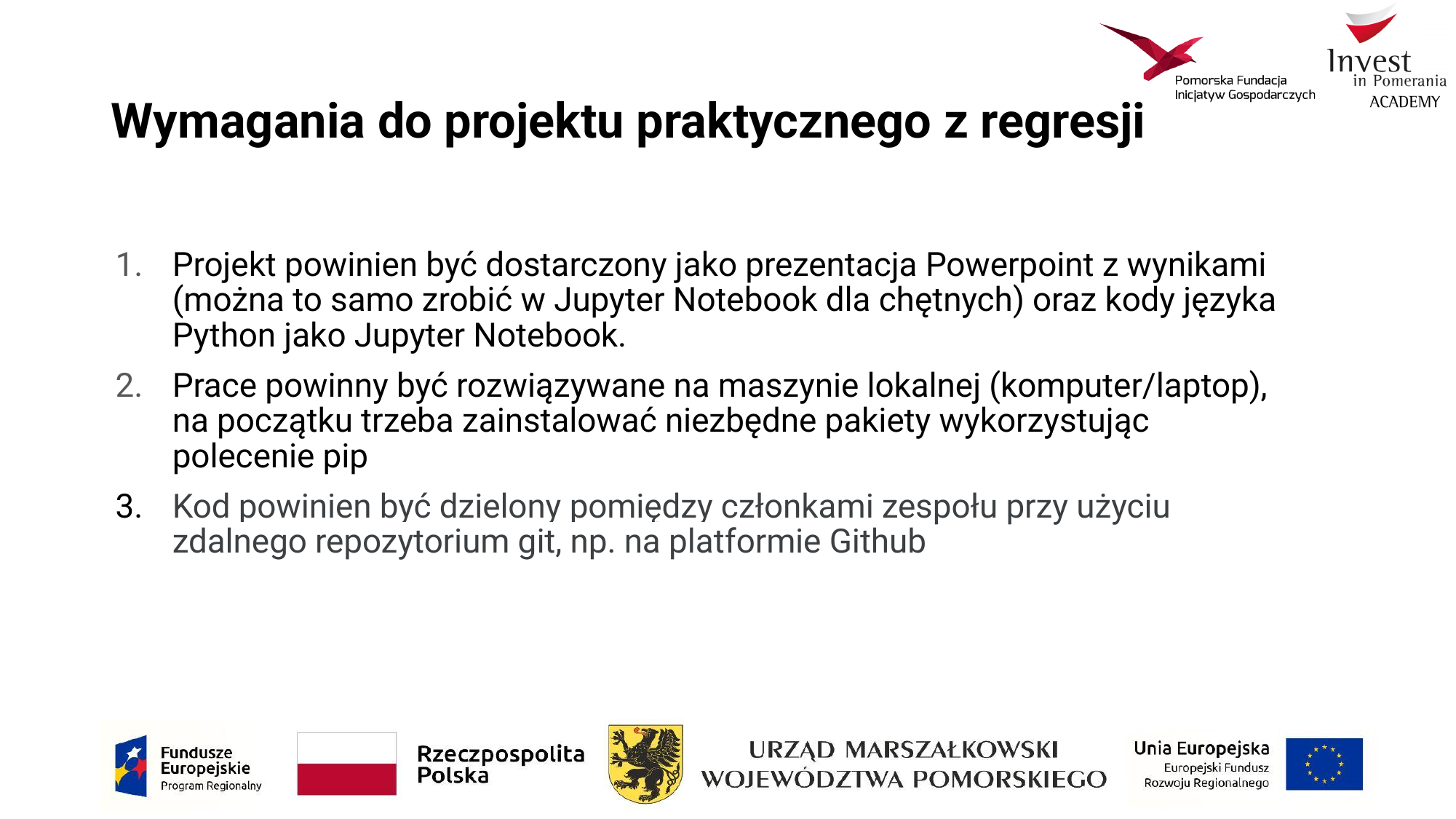

# Wymagania do projektu praktycznego z regresji
Projekt powinien być dostarczony jako prezentacja Powerpoint z wynikami (można to samo zrobić w Jupyter Notebook dla chętnych) oraz kody języka Python jako Jupyter Notebook.
Prace powinny być rozwiązywane na maszynie lokalnej (komputer/laptop), na początku trzeba zainstalować niezbędne pakiety wykorzystując polecenie pip
Kod powinien być dzielony pomiędzy członkami zespołu przy użyciu zdalnego repozytorium git, np. na platformie Github